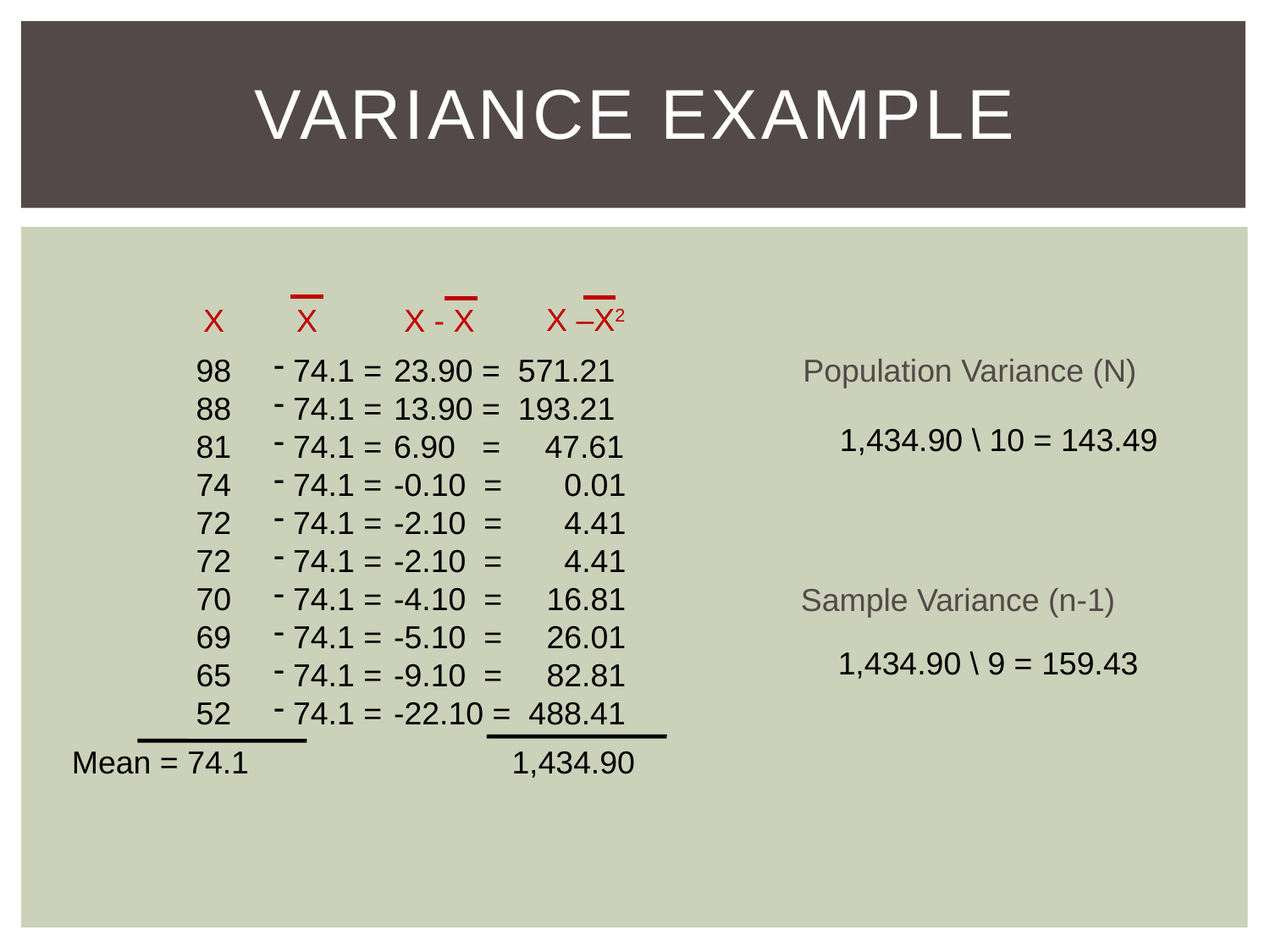

# Variance Example
 X –X2
X
X
 X - X
98
88
81
74
72
72
70
69
65
52

 74.1 =
 74.1 =
 74.1 =
 74.1 =
 74.1 =
 74.1 =
 74.1 =
 74.1 =
 74.1 =
 74.1 =
23.90 =  571.21
13.90 =  193.21
6.90   =     47.61
-0.10  =       0.01
-2.10  =       4.41
-2.10  =       4.41
-4.10  =     16.81
-5.10  =     26.01
-9.10  =     82.81
-22.10 =  488.41
Population Variance (N)
1,434.90 \ 10 = 143.49
Sample Variance (n-1)
1,434.90 \ 9 = 159.43
Mean = 74.1
1,434.90